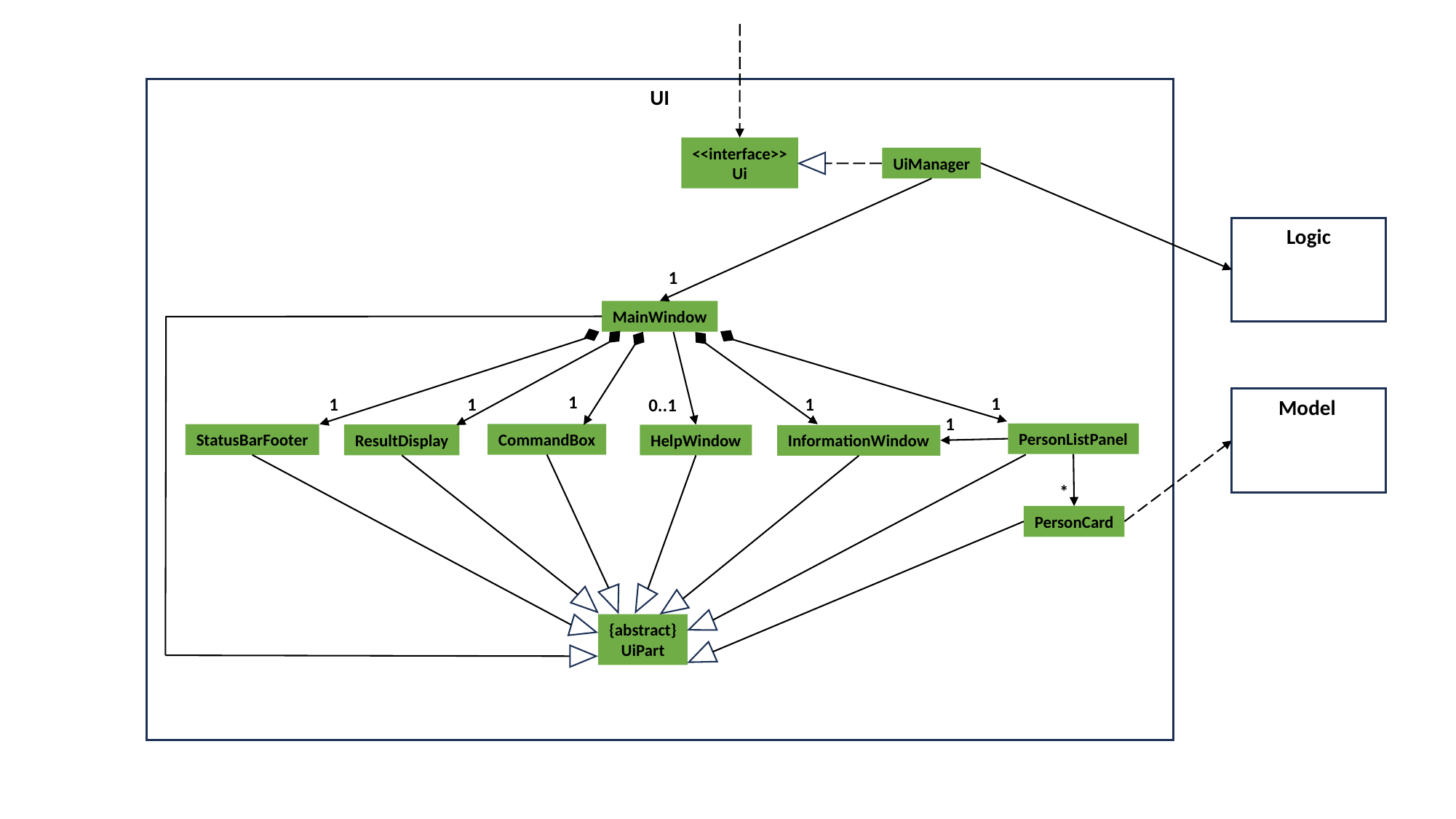

UI
<<interface>>
Ui
UiManager

Logic
1
MainWindow

1
1
1
1
1
0..1
Model

1
PersonListPanel
CommandBox
StatusBarFooter
ResultDisplay
HelpWindow
InformationWindow
*
PersonCard

{abstract}
UiPart